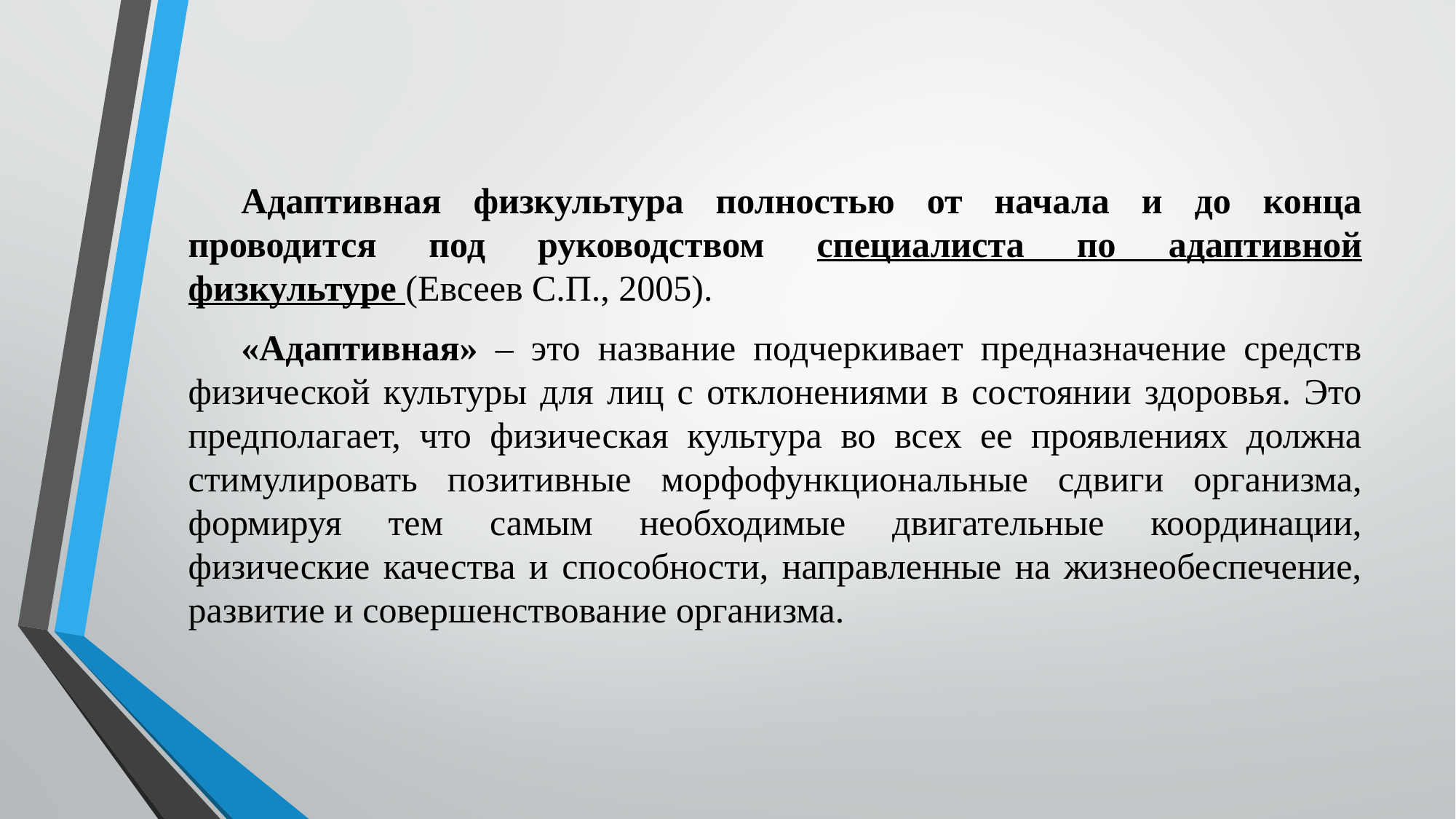

Адаптивная физкультура полностью от начала и до конца проводится под руководством специалиста по адаптивной физкультуре (Евсеев С.П., 2005).
«Адаптивная» – это название подчеркивает предназначение средств физической культуры для лиц с отклонениями в состоянии здоровья. Это предполагает, что физическая культура во всех ее проявлениях должна стимулировать позитивные морфофункциональные сдвиги организма, формируя тем самым необходимые двигательные координации, физические качества и способности, направленные на жизнеобеспечение, развитие и совершенствование организма.